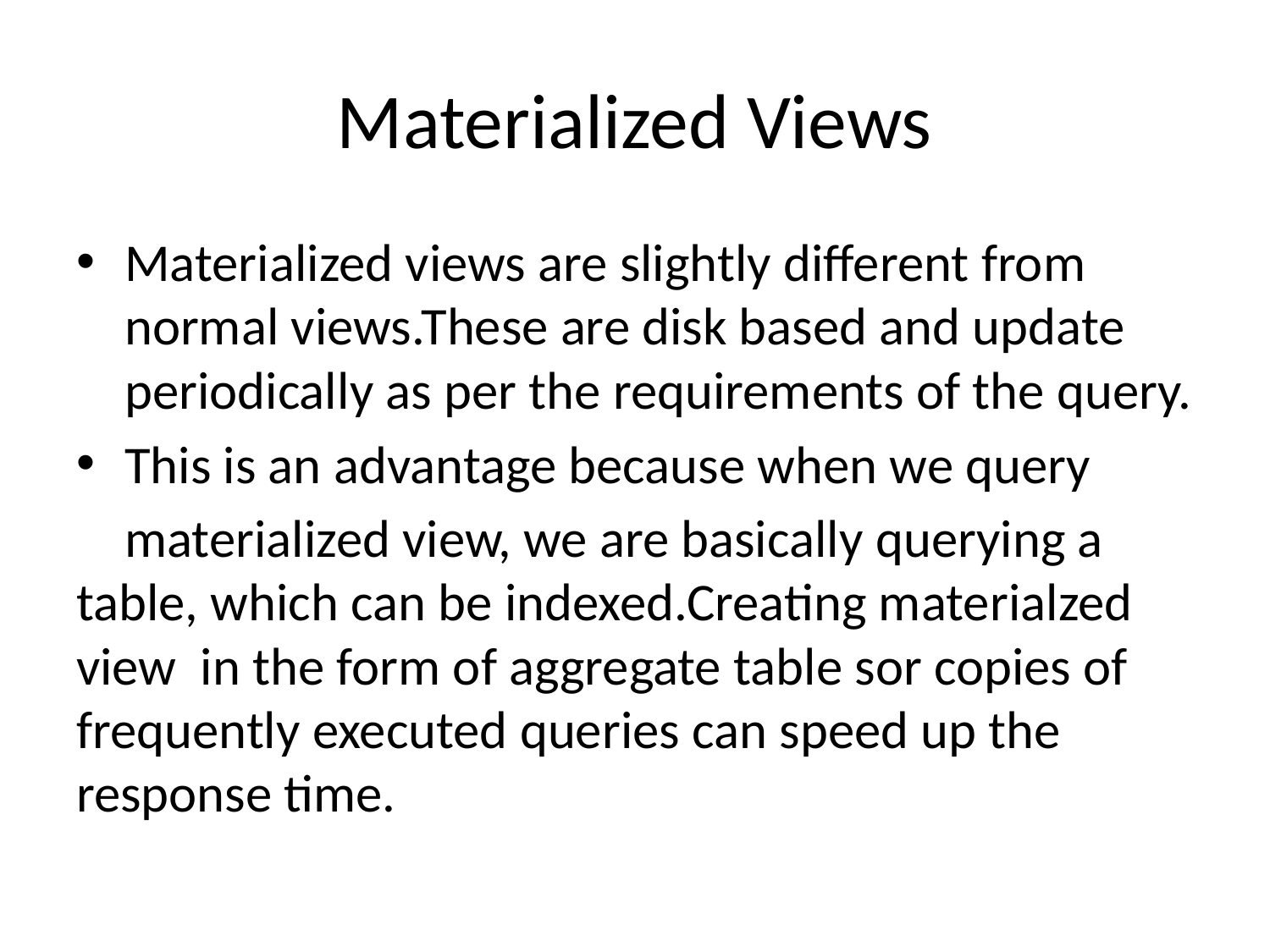

# Materialized Views
Materialized views are slightly different from normal views.These are disk based and update periodically as per the requirements of the query.
This is an advantage because when we query
    materialized view, we are basically querying a        table, which can be indexed.Creating materialzed view  in the form of aggregate table sor copies of frequently executed queries can speed up the response time.